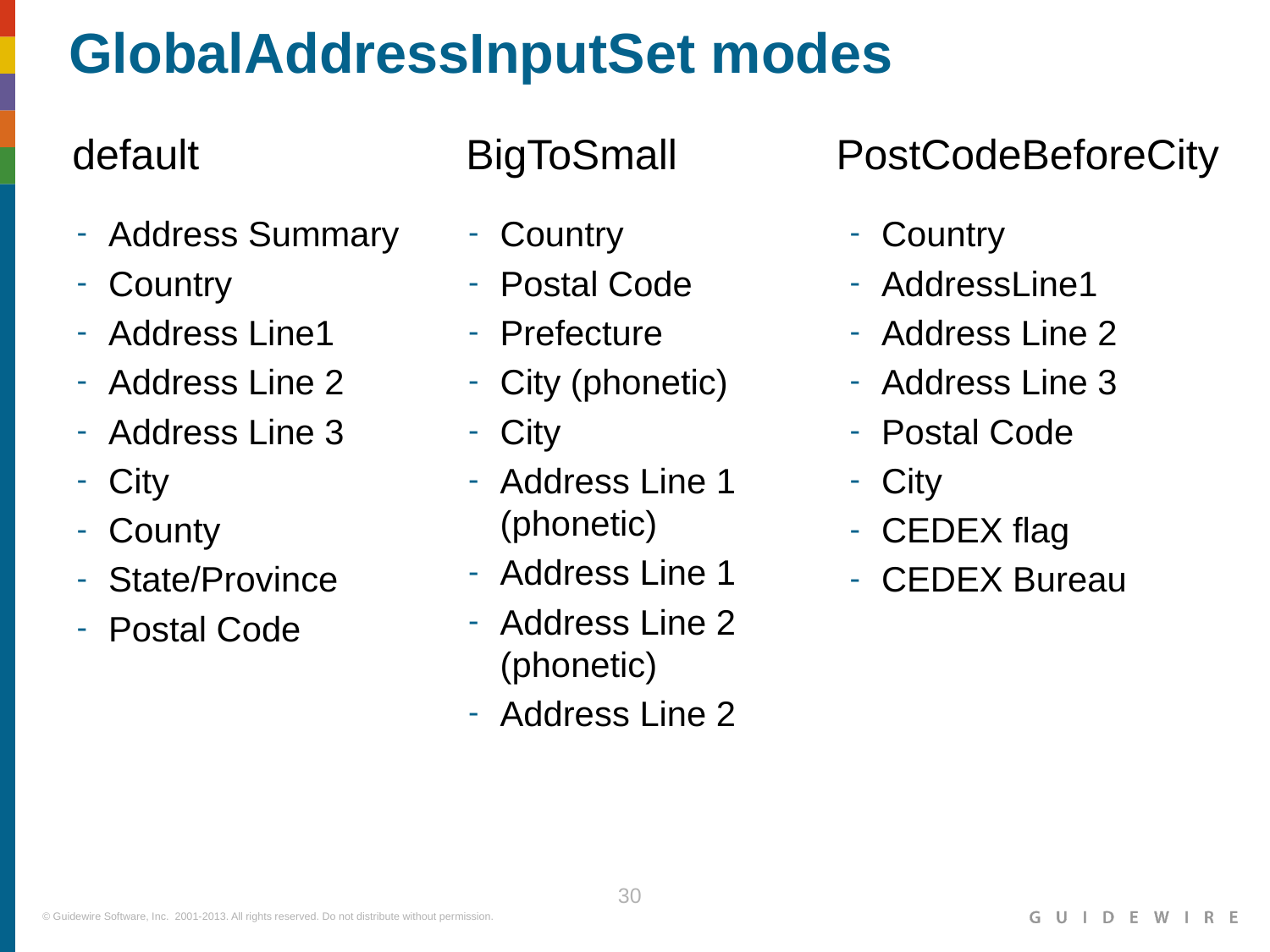

GlobalAddressInputSet modes
default
BigToSmall

PostCodeBeforeCity
Address Summary
Country
Address Line1
Address Line 2
Address Line 3
City
County
State/Province
Postal Code

Country
Postal Code
Prefecture
City (phonetic)
City
Address Line 1 (phonetic)
Address Line 1
Address Line 2 (phonetic)
Address Line 2

Country
AddressLine1
Address Line 2
Address Line 3
Postal Code
City
CEDEX flag
CEDEX Bureau